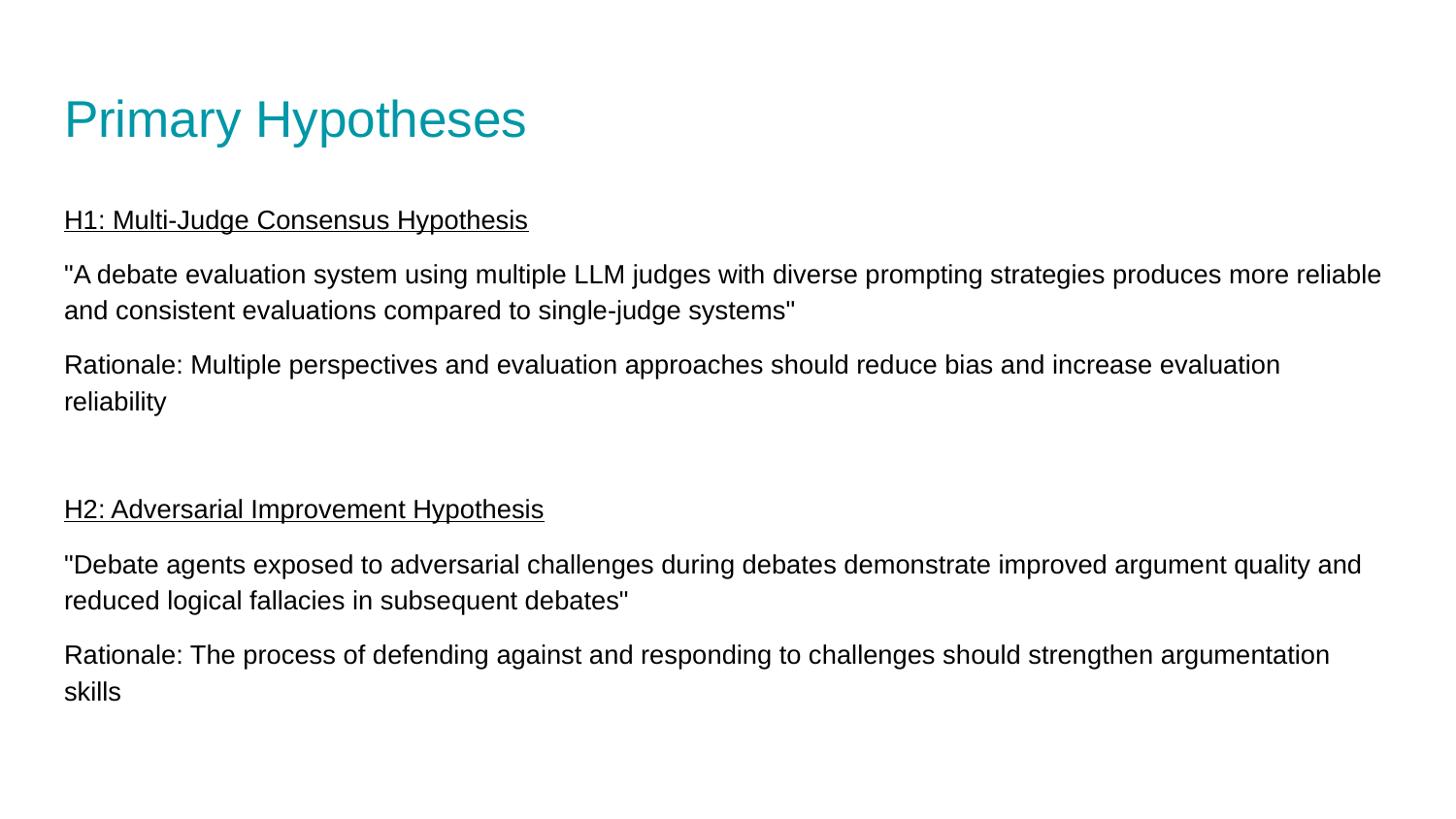

# Primary Hypotheses
H1: Multi-Judge Consensus Hypothesis
"A debate evaluation system using multiple LLM judges with diverse prompting strategies produces more reliable and consistent evaluations compared to single-judge systems"
Rationale: Multiple perspectives and evaluation approaches should reduce bias and increase evaluation reliability

H2: Adversarial Improvement Hypothesis
"Debate agents exposed to adversarial challenges during debates demonstrate improved argument quality and reduced logical fallacies in subsequent debates"
Rationale: The process of defending against and responding to challenges should strengthen argumentation skills